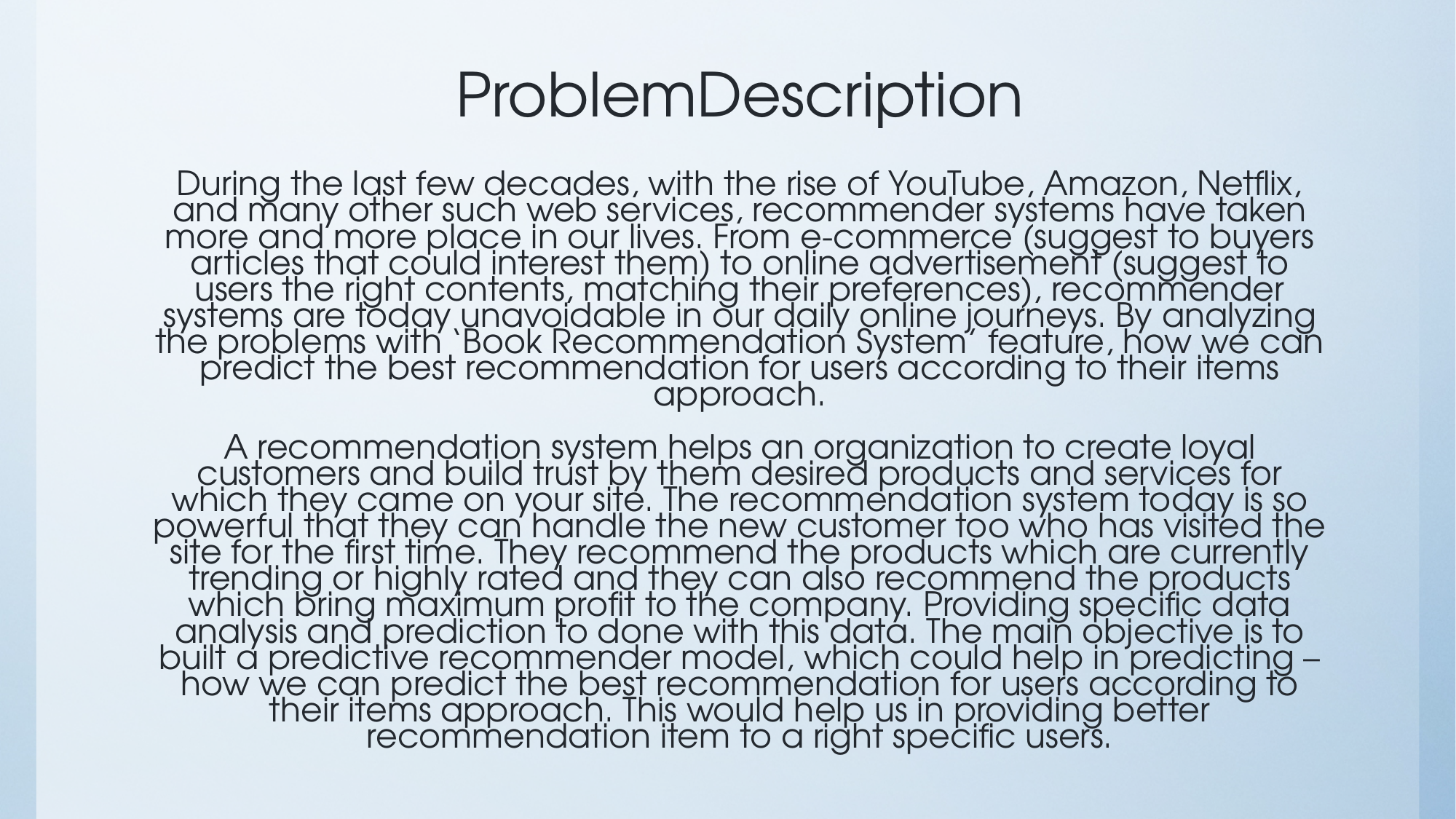

# ProblemDescription During the last few decades, with the rise of YouTube, Amazon, Netflix, and many other such web services, recommender systems have taken more and more place in our lives. From e-commerce (suggest to buyers articles that could interest them) to online advertisement (suggest to users the right contents, matching their preferences), recommender systems are today unavoidable in our daily online journeys. By analyzing the problems with ‘Book Recommendation System’ feature, how we can predict the best recommendation for users according to their items approach. A recommendation system helps an organization to create loyal customers and build trust by them desired products and services for which they came on your site. The recommendation system today is so powerful that they can handle the new customer too who has visited the site for the first time. They recommend the products which are currently trending or highly rated and they can also recommend the products which bring maximum profit to the company. Providing specific data analysis and prediction to done with this data. The main objective is to built a predictive recommender model, which could help in predicting – how we can predict the best recommendation for users according to their items approach. This would help us in providing better recommendation item to a right specific users.